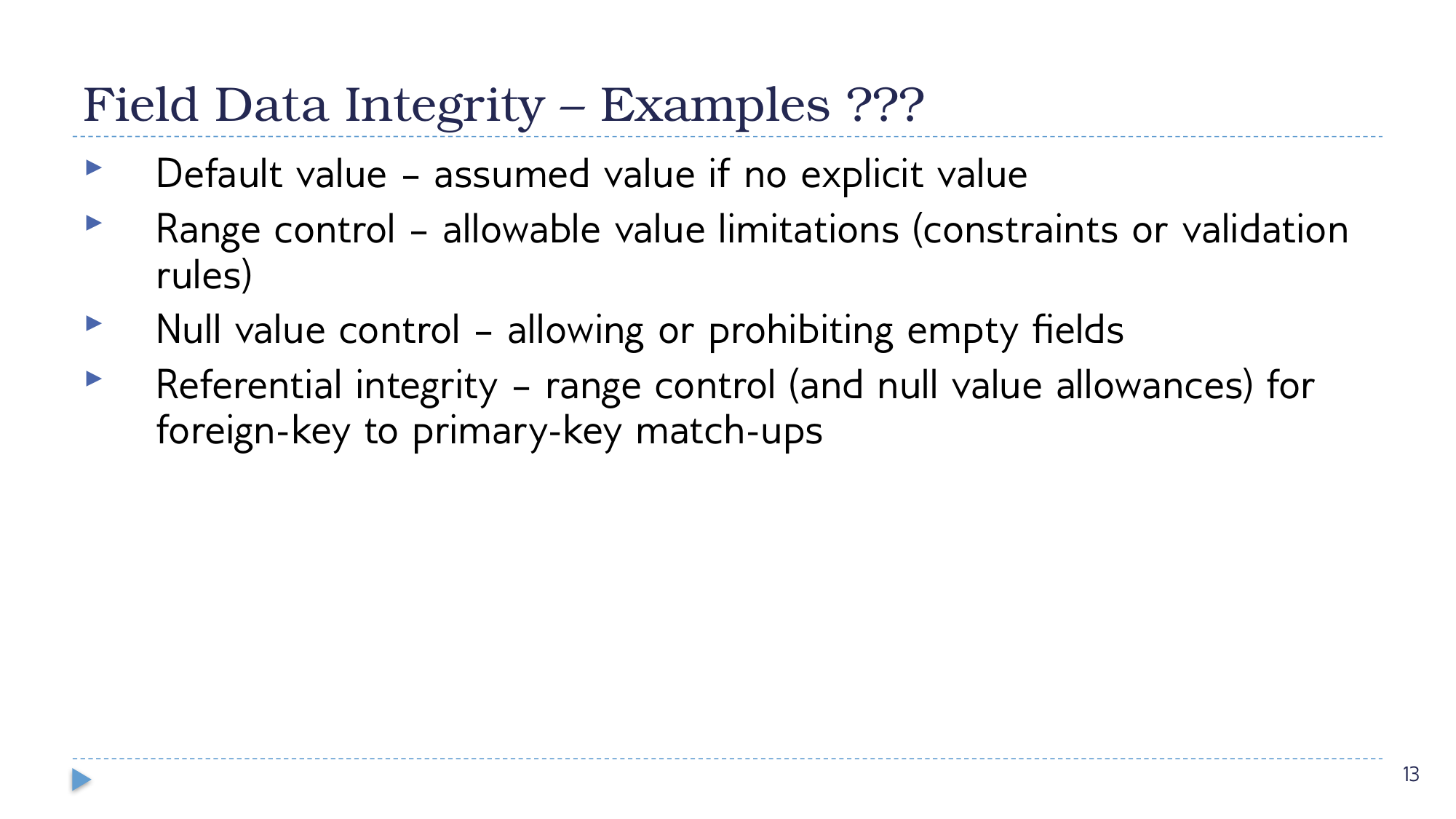

# Field Data Integrity – Examples ???
Default value – assumed value if no explicit value
Range control – allowable value limitations (constraints or validation rules)
Null value control – allowing or prohibiting empty fields
Referential integrity – range control (and null value allowances) for foreign-key to primary-key match-ups

13